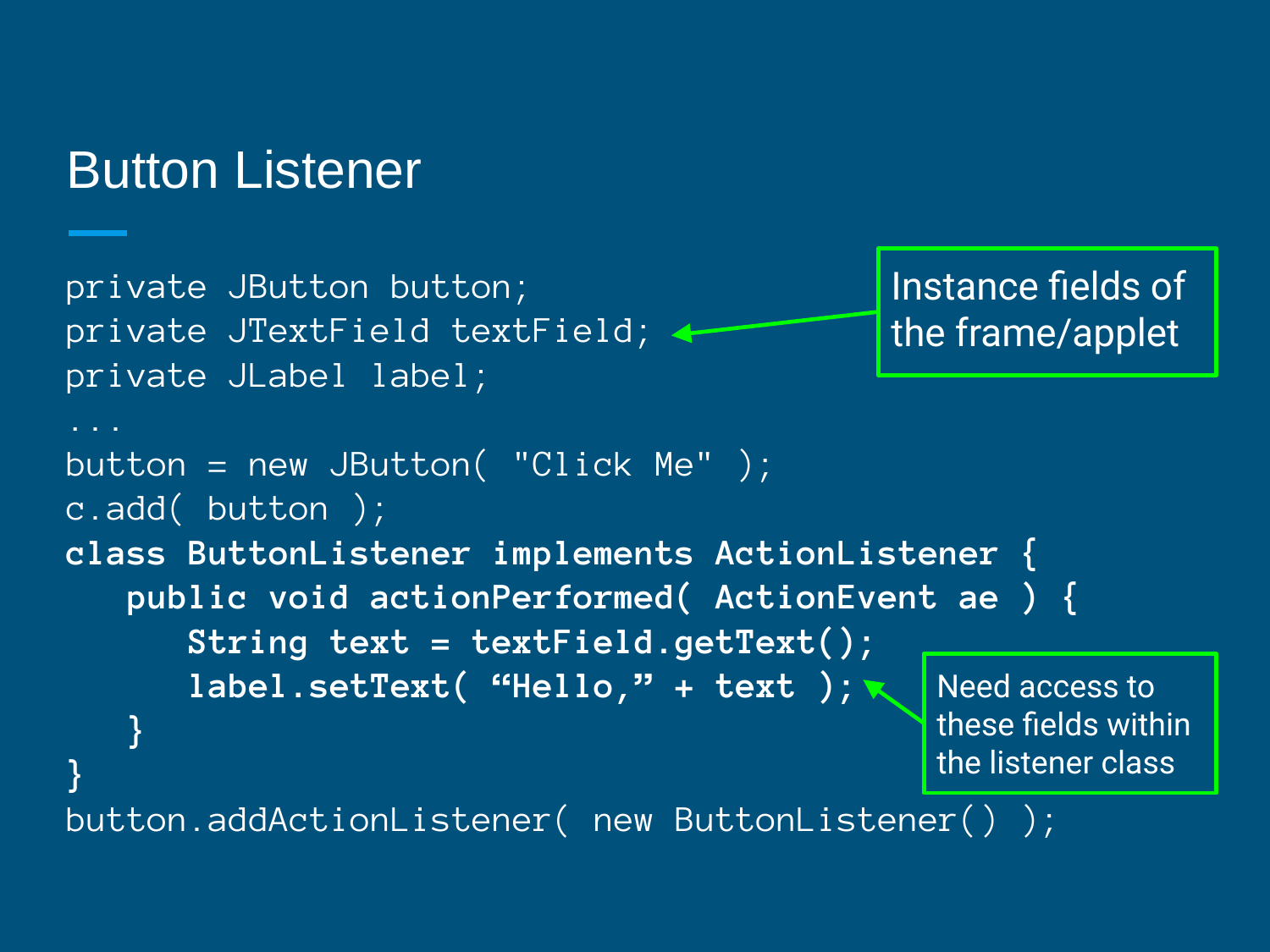

# Button Listener
private JButton button;
private JTextField textField;
private JLabel label;
...
button = new JButton( "Click Me" );
c.add( button );
class ButtonListener implements ActionListener {
   public void actionPerformed( ActionEvent ae ) {
      String text = textField.getText();
      label.setText( “Hello,” + text );
   }
}
button.addActionListener( new ButtonListener() );
Instance fields of the frame/applet
Need access to these fields within the listener class